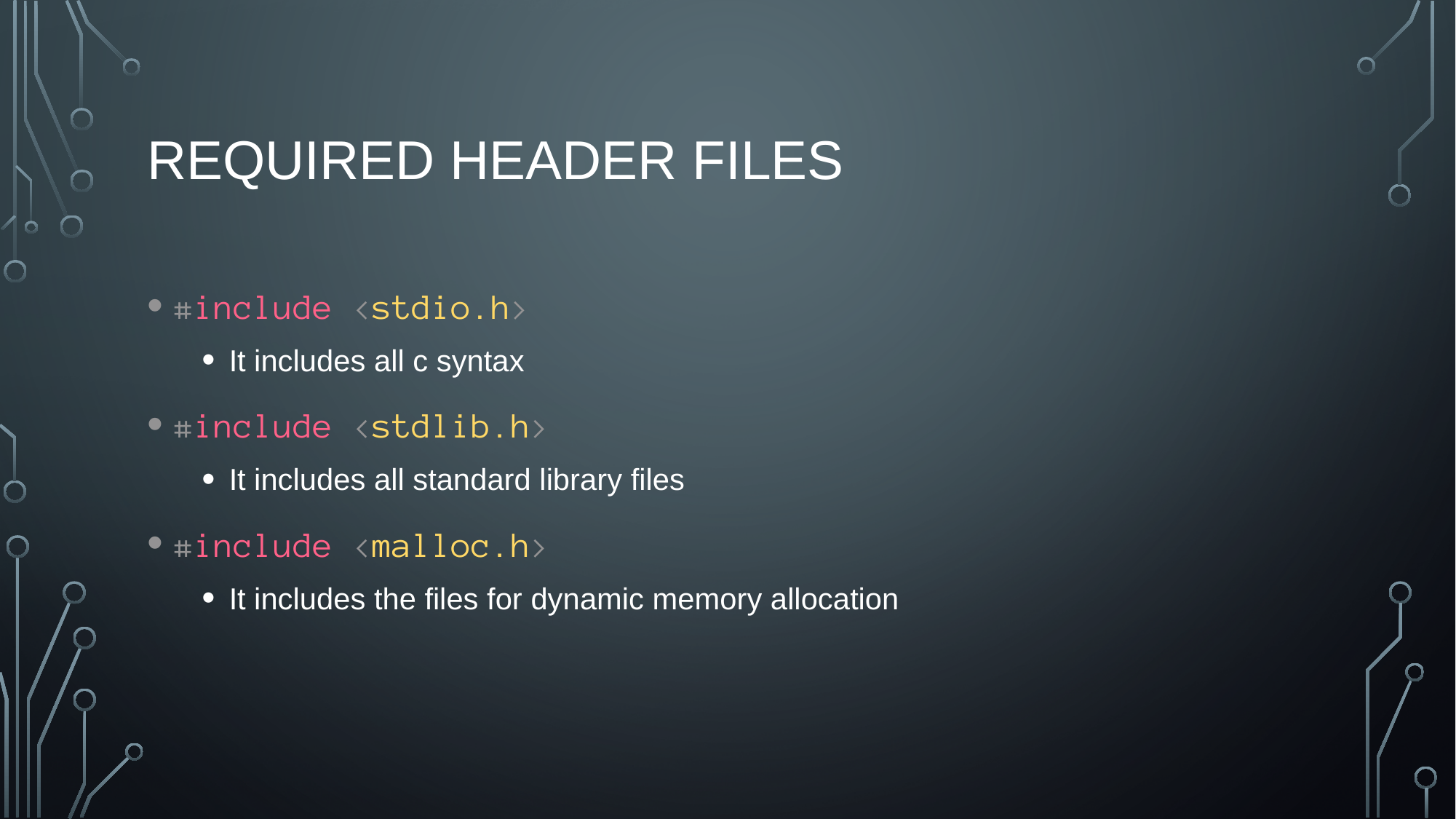

# Required header files
#include <stdio.h>
It includes all c syntax
#include <stdlib.h>
It includes all standard library files
#include <malloc.h>
It includes the files for dynamic memory allocation